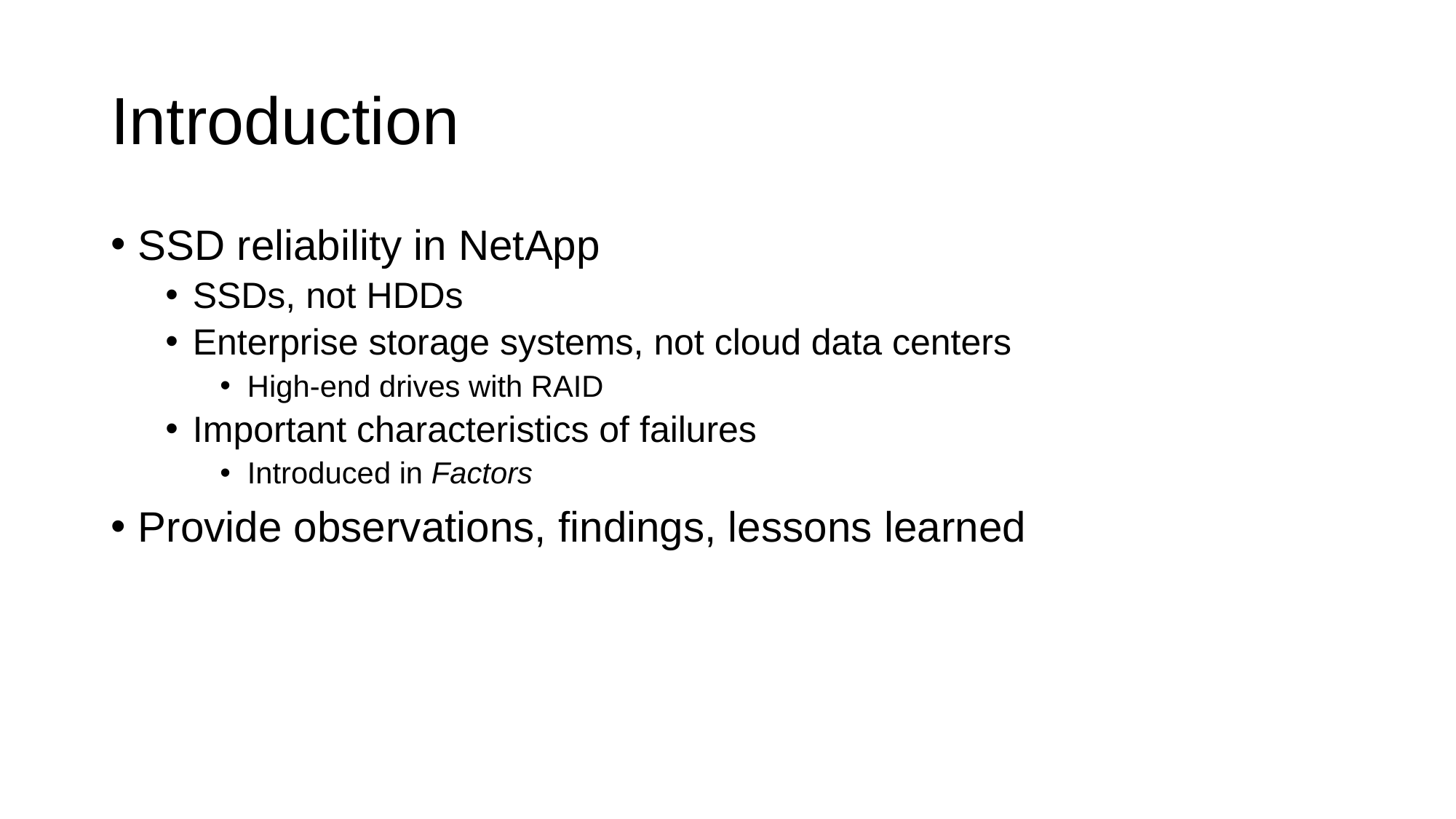

# Introduction
SSD reliability in NetApp
SSDs, not HDDs
Enterprise storage systems, not cloud data centers
High-end drives with RAID
Important characteristics of failures
Introduced in Factors
Provide observations, findings, lessons learned